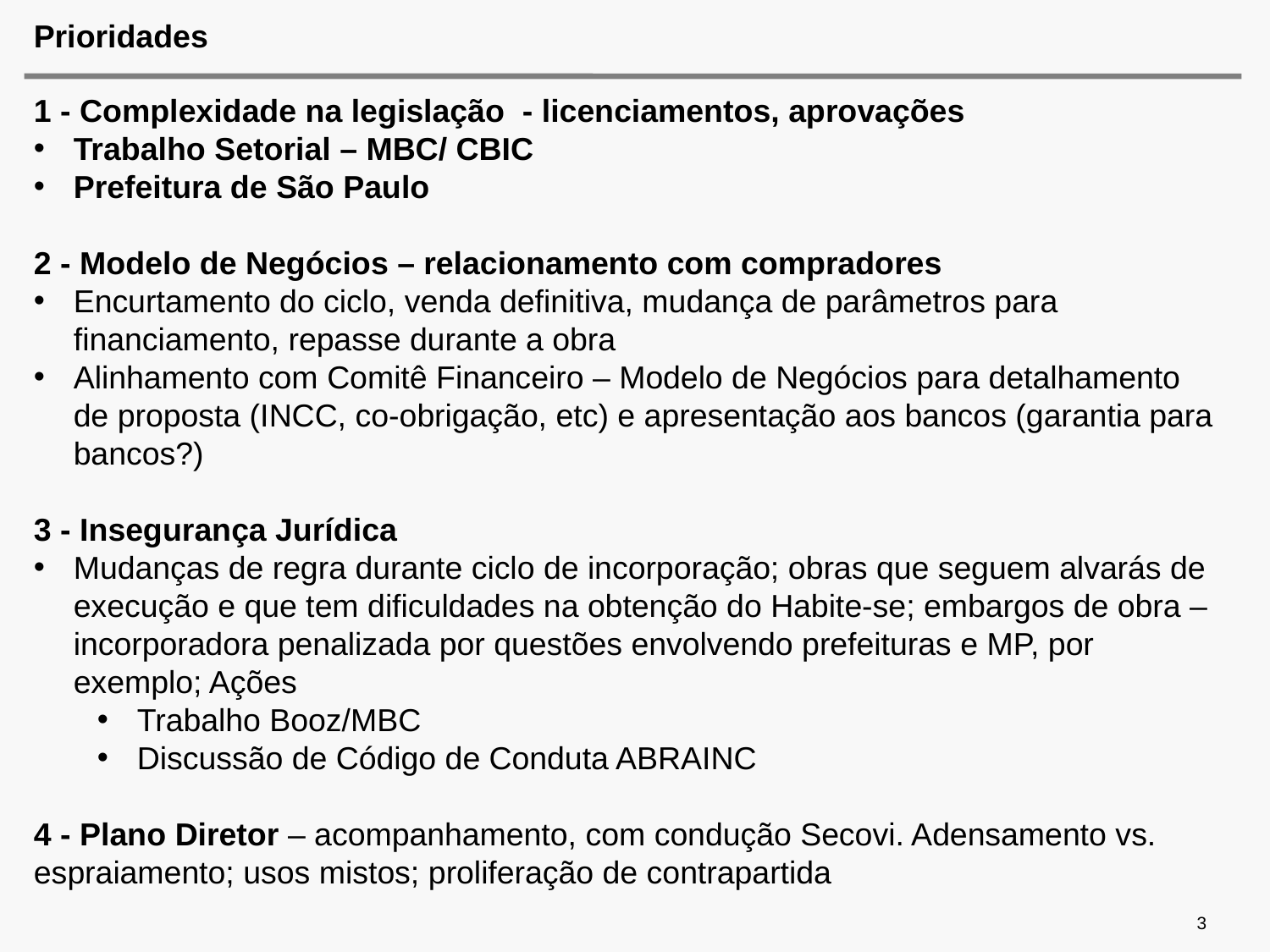

# Prioridades

1 - Complexidade na legislação  - licenciamentos, aprovações
Trabalho Setorial – MBC/ CBIC
Prefeitura de São Paulo

2 - Modelo de Negócios – relacionamento com compradores
Encurtamento do ciclo, venda definitiva, mudança de parâmetros para financiamento, repasse durante a obra
Alinhamento com Comitê Financeiro – Modelo de Negócios para detalhamento de proposta (INCC, co-obrigação, etc) e apresentação aos bancos (garantia para bancos?)

3 - Insegurança Jurídica
Mudanças de regra durante ciclo de incorporação; obras que seguem alvarás de execução e que tem dificuldades na obtenção do Habite-se; embargos de obra – incorporadora penalizada por questões envolvendo prefeituras e MP, por exemplo; Ações
Trabalho Booz/MBC
Discussão de Código de Conduta ABRAINC

4 - Plano Diretor – acompanhamento, com condução Secovi. Adensamento vs. espraiamento; usos mistos; proliferação de contrapartida

3